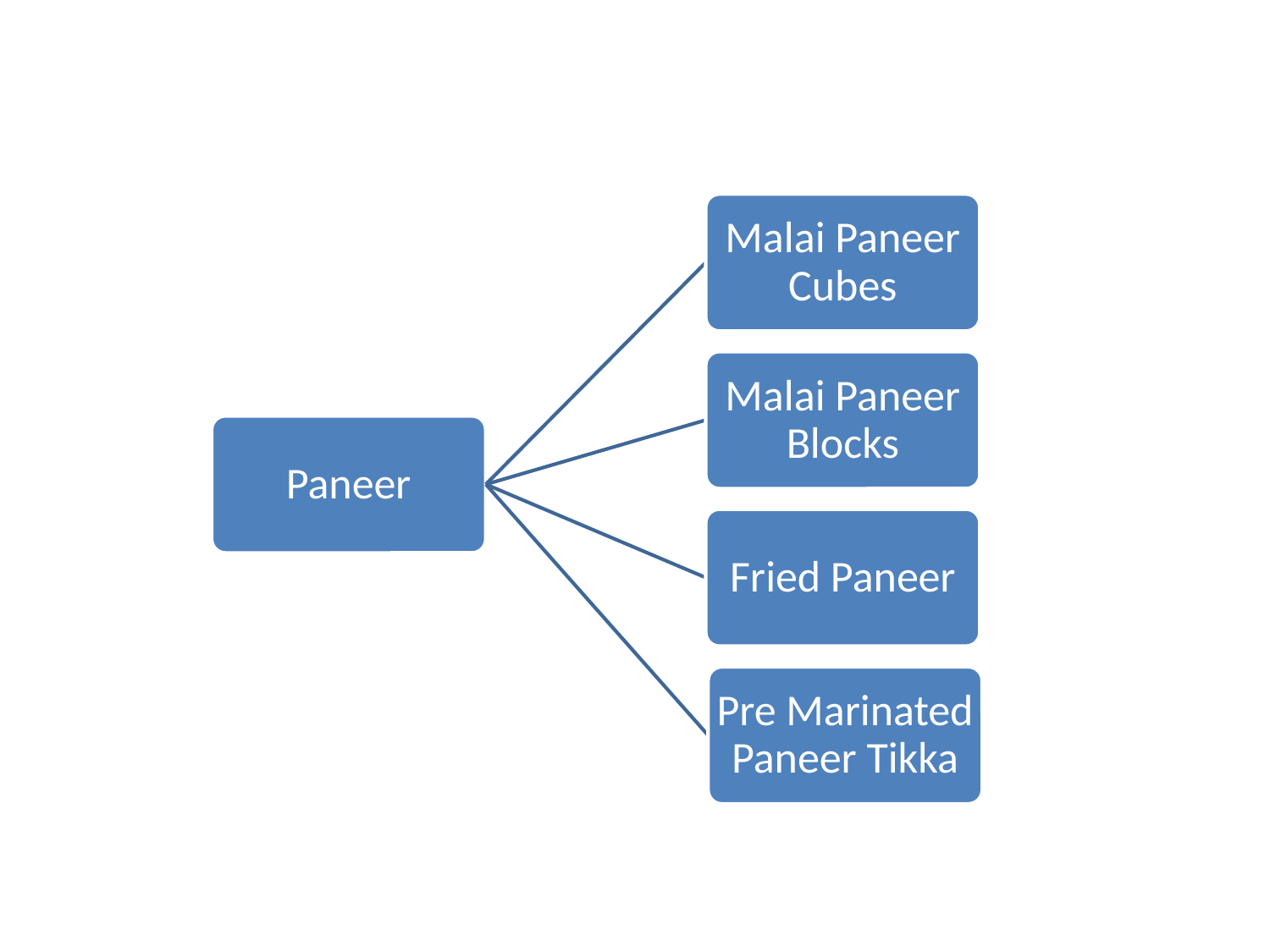

Paneer

Malai Paneer Cubes

Malai Paneer Blocks

Fried Paneer

Pre Marinated Paneer Tikka